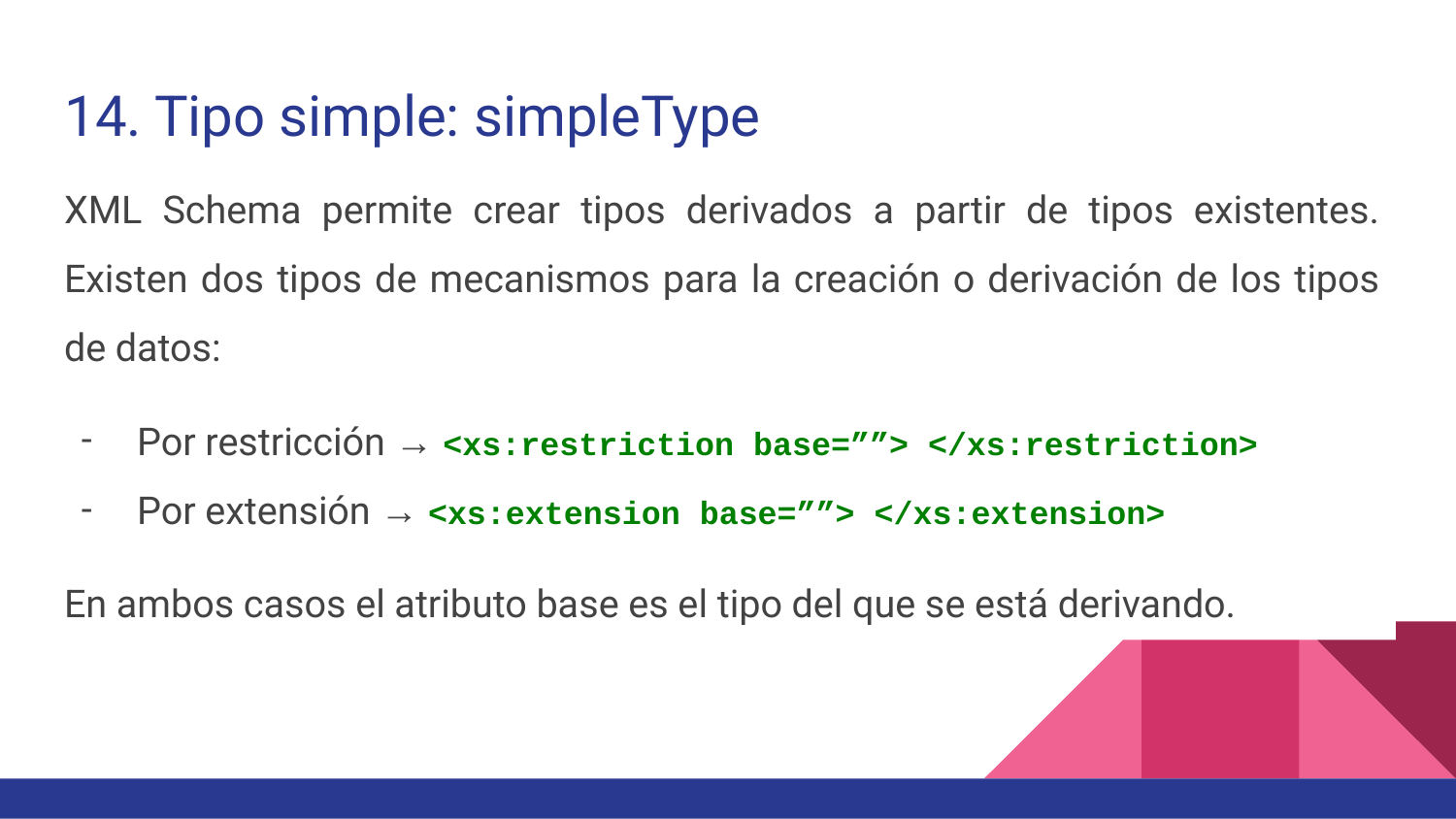

# 14. Tipo simple: simpleType
XML Schema permite crear tipos derivados a partir de tipos existentes. Existen dos tipos de mecanismos para la creación o derivación de los tipos de datos:
Por restricción → <xs:restriction base=””> </xs:restriction>
Por extensión → <xs:extension base=””> </xs:extension>
En ambos casos el atributo base es el tipo del que se está derivando.